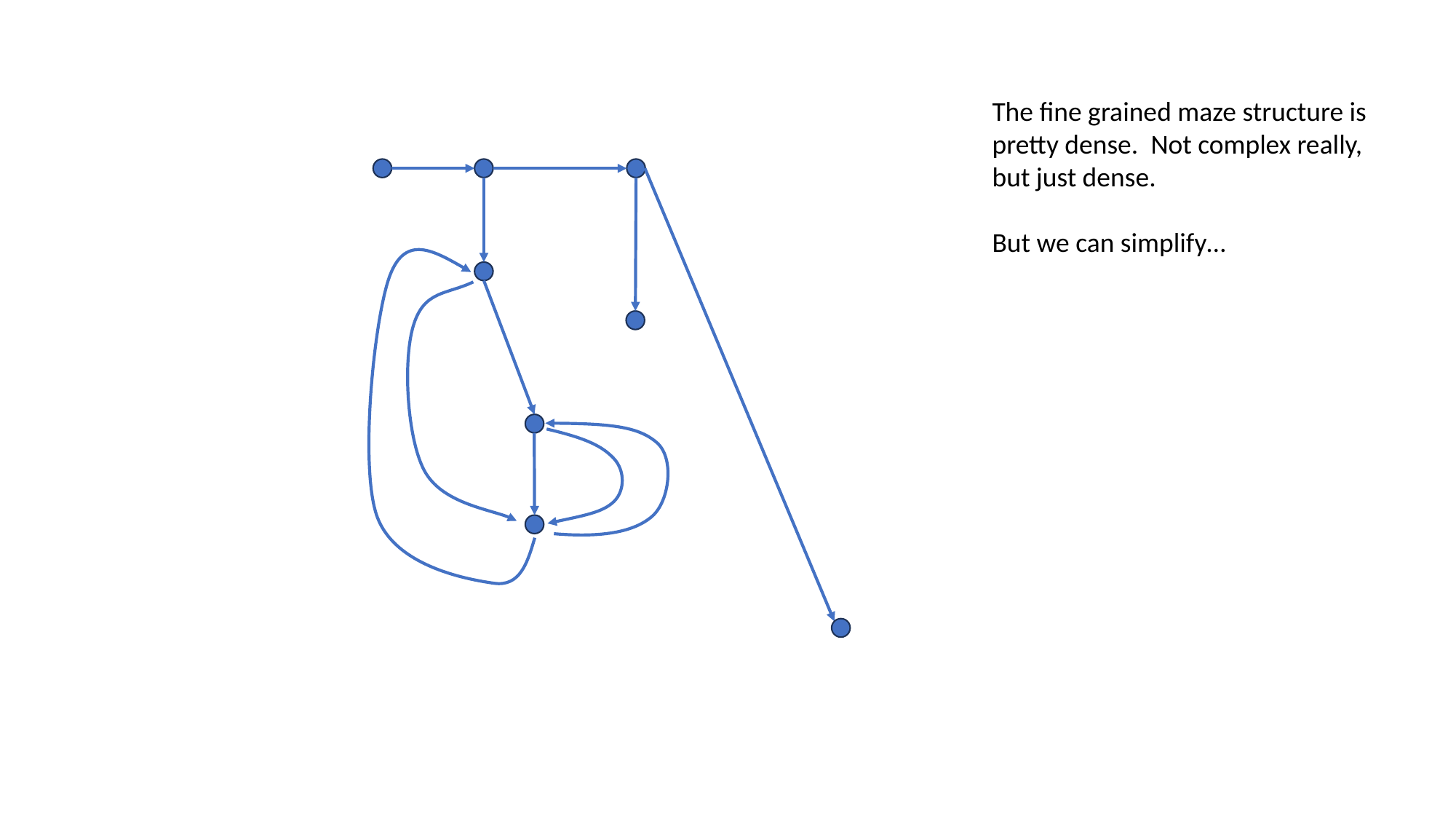

The fine grained maze structure is pretty dense.  Not complex really, but just dense.

But we can simplify…